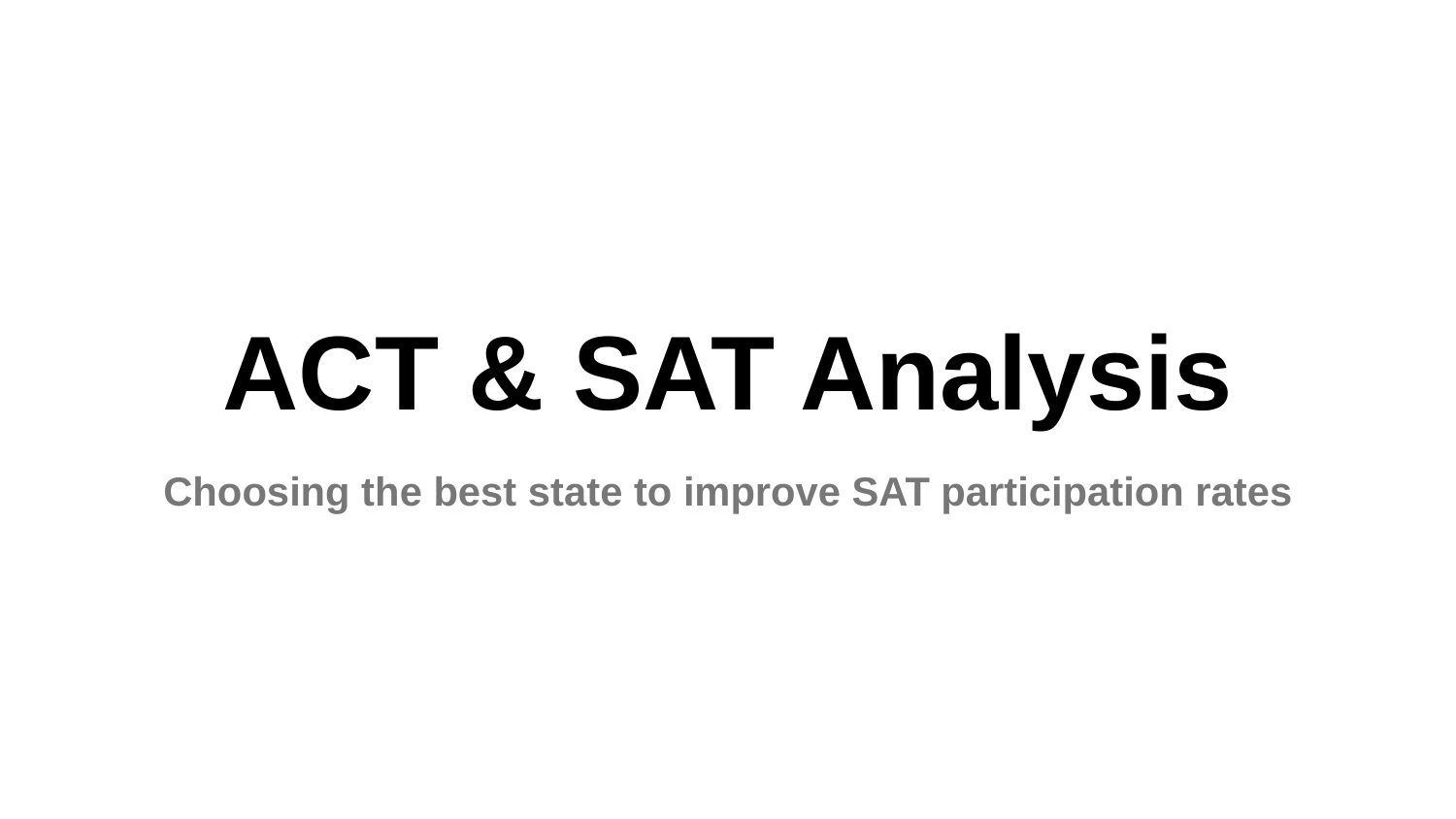

# ACT & SAT Analysis
Choosing the best state to improve SAT participation rates